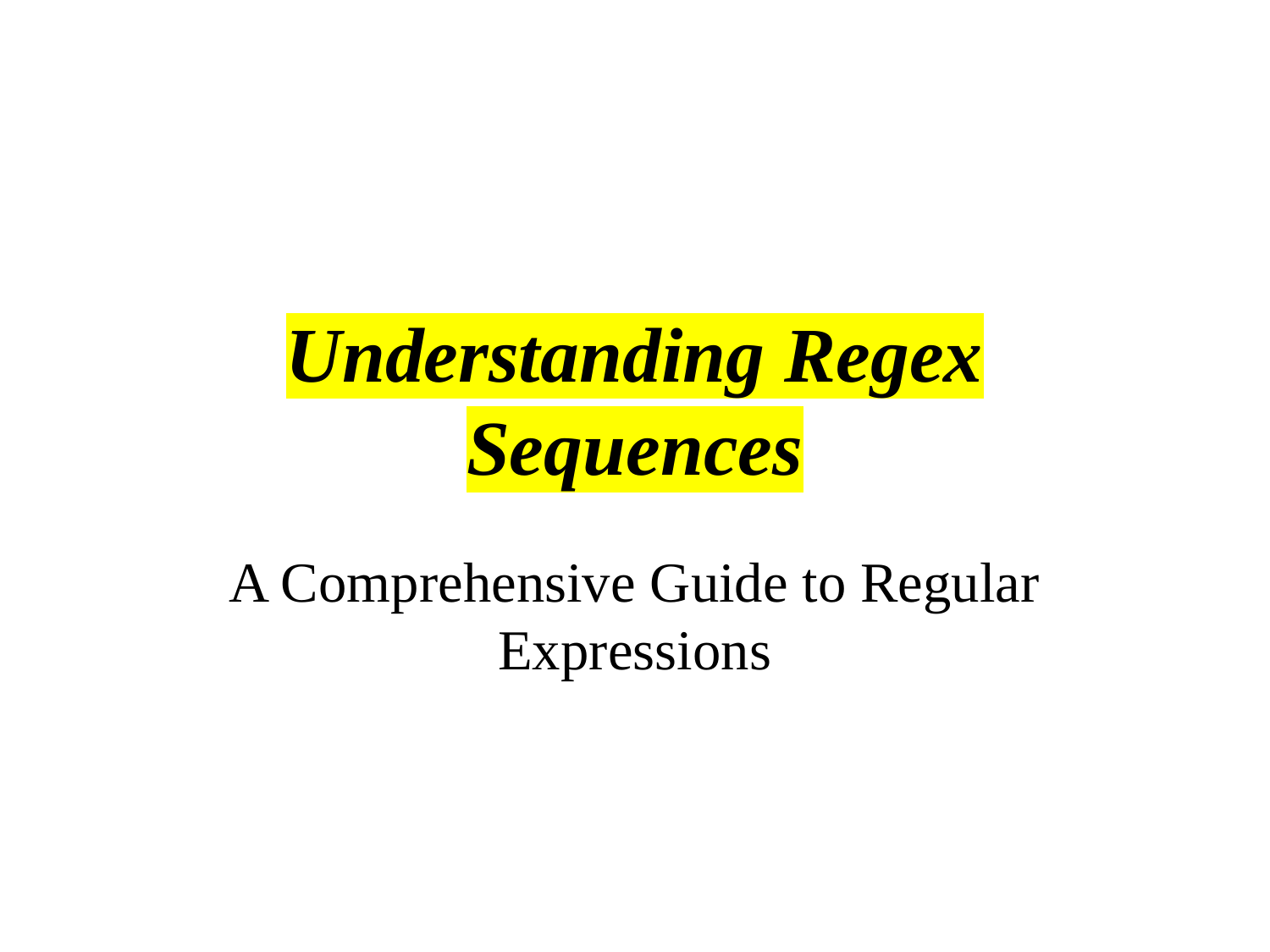

# Understanding Regex Sequences
A Comprehensive Guide to Regular Expressions